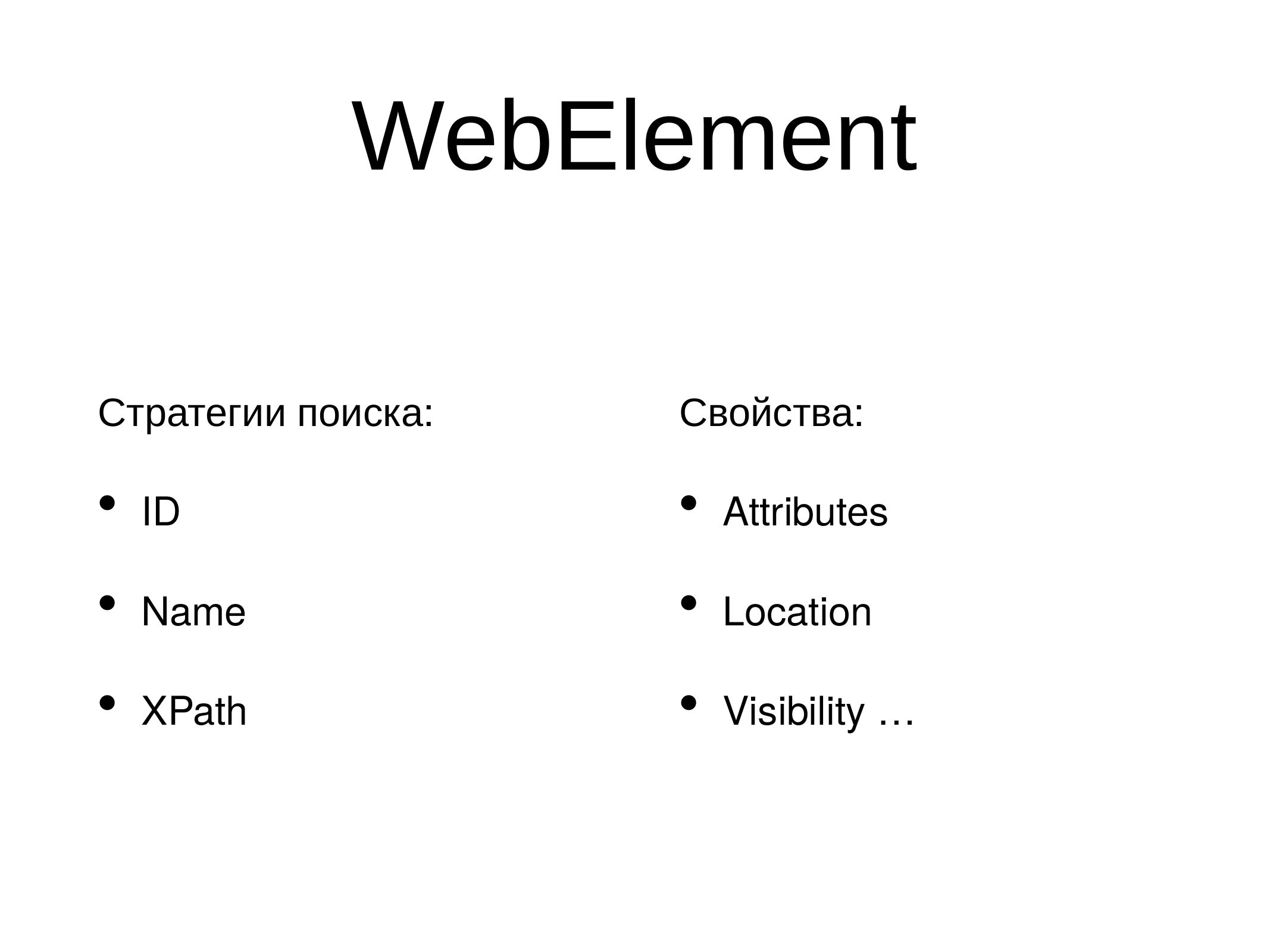

# WebElement
Стратегии поиска:
ID
Name
XPath
Свойства:
Attributes
Location
Visibility …